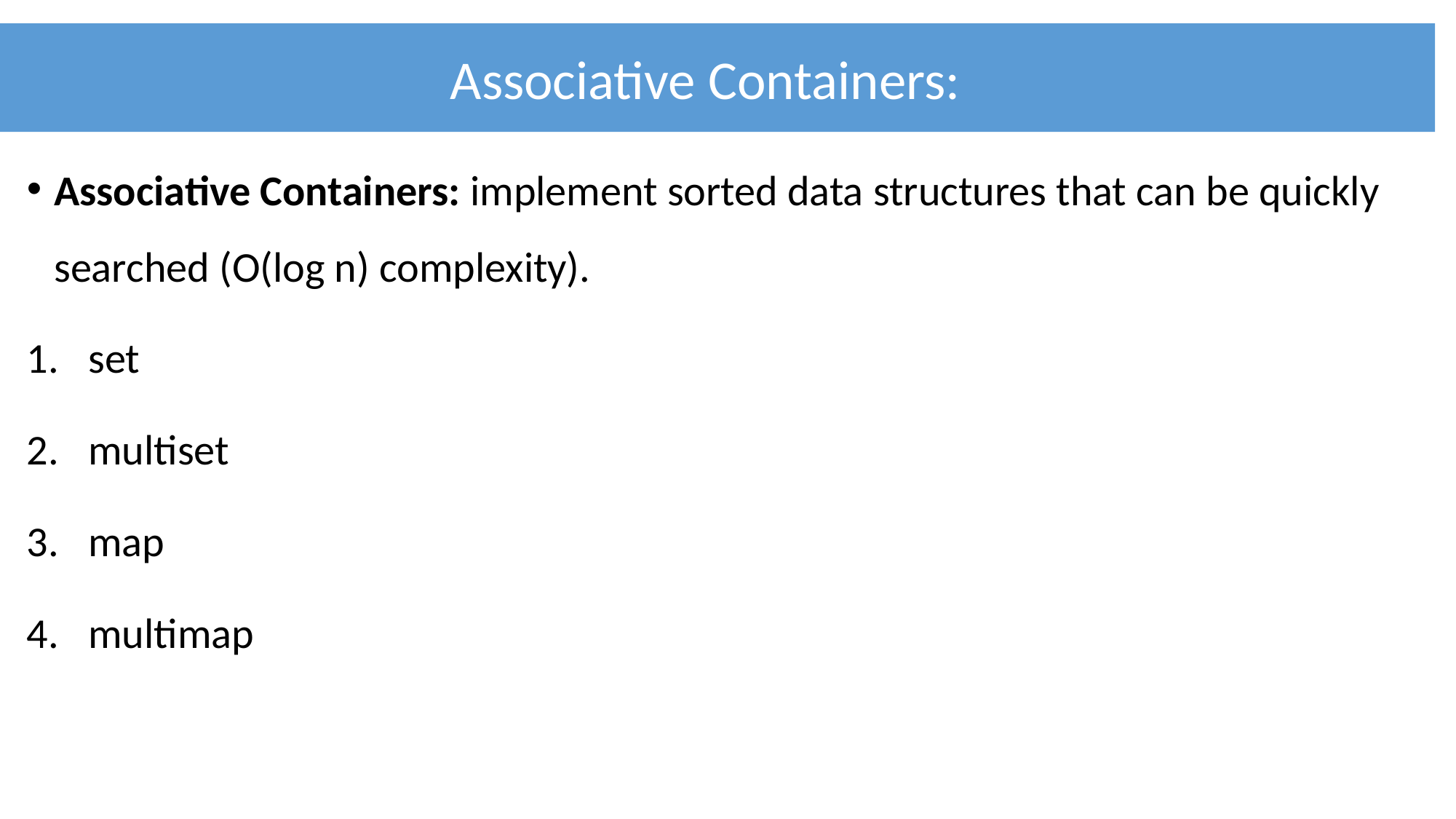

Associative Containers:
Associative Containers: implement sorted data structures that can be quickly searched (O(log n) complexity).
set
multiset
map
multimap